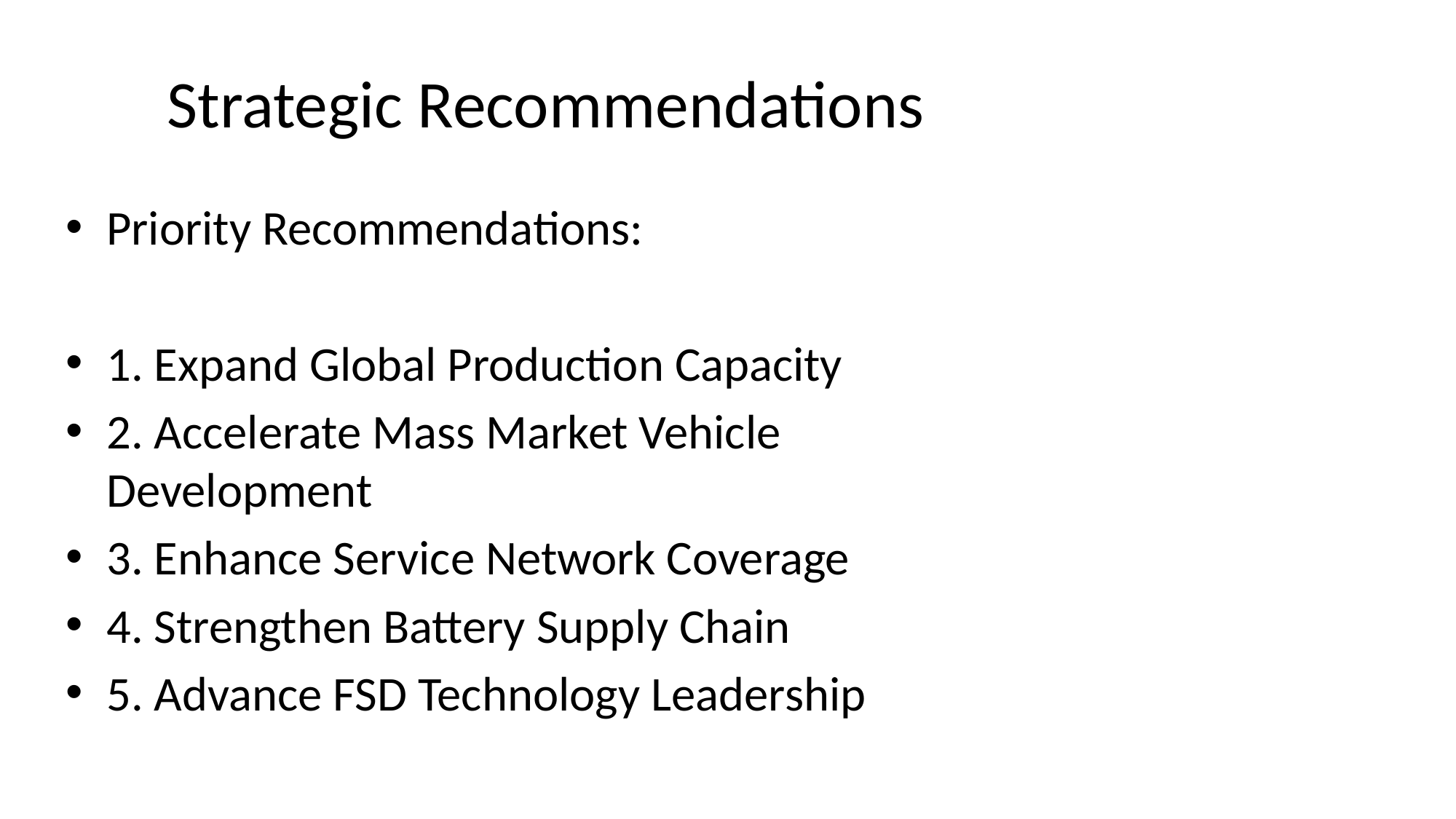

# Strategic Recommendations
Priority Recommendations:

1. Expand Global Production Capacity
2. Accelerate Mass Market Vehicle Development
3. Enhance Service Network Coverage
4. Strengthen Battery Supply Chain
5. Advance FSD Technology Leadership